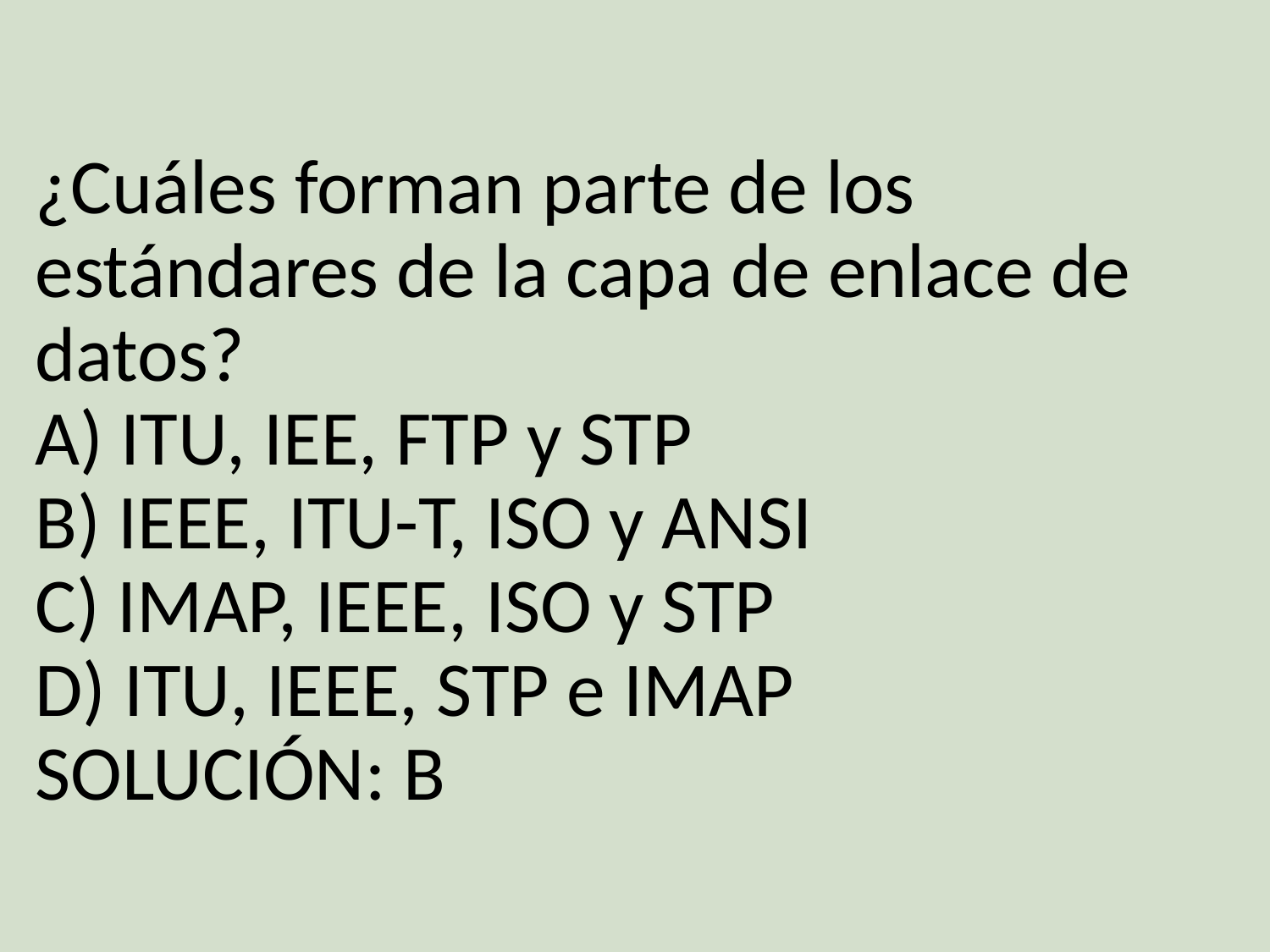

# ¿Cuáles forman parte de los estándares de la capa de enlace de datos? A) ITU, IEE, FTP y STP B) IEEE, ITU-T, ISO y ANSI C) IMAP, IEEE, ISO y STP D) ITU, IEEE, STP e IMAP SOLUCIÓN: B